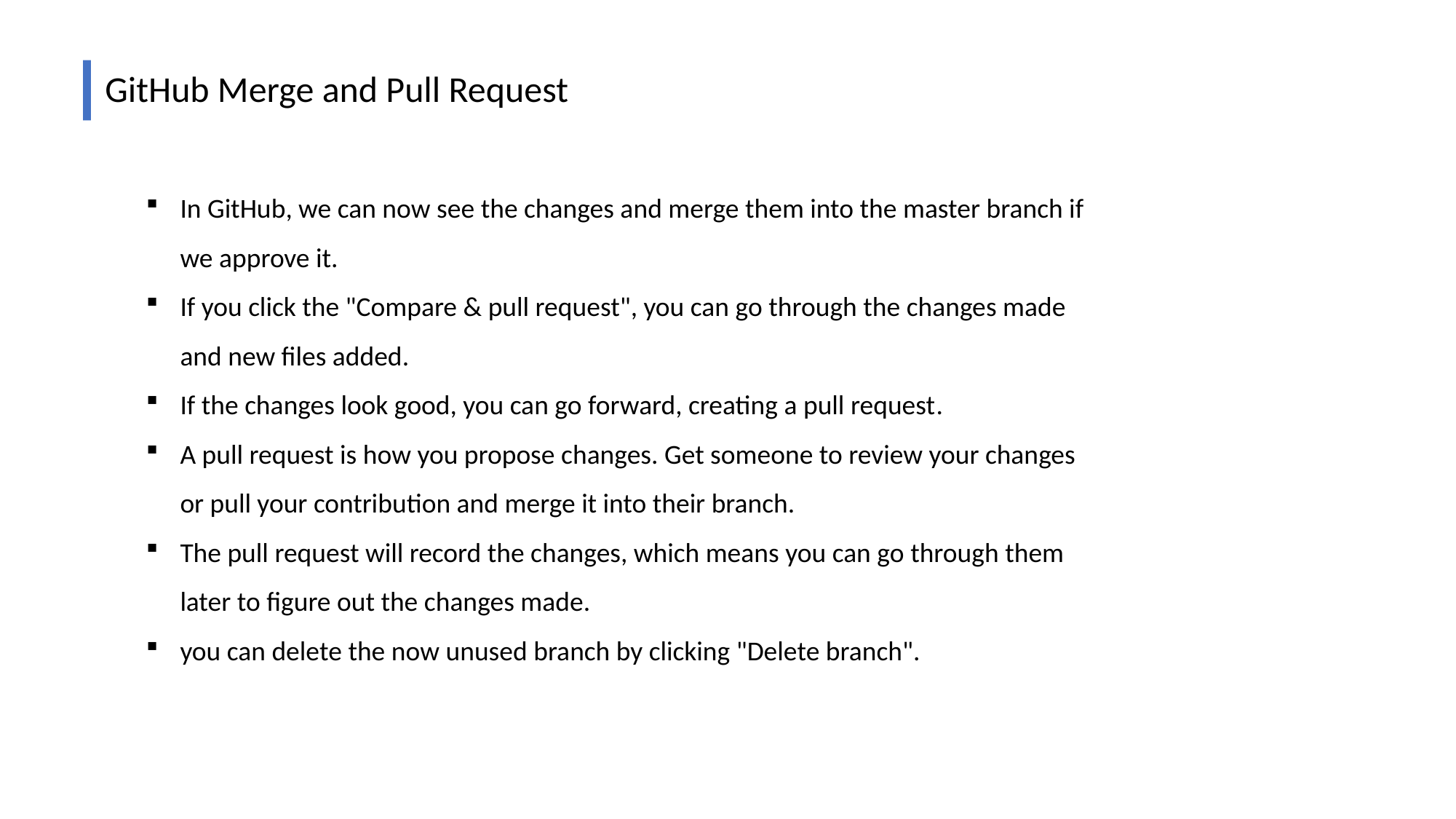

GitHub Merge and Pull Request
In GitHub, we can now see the changes and merge them into the master branch if we approve it.
If you click the "Compare & pull request", you can go through the changes made and new files added.
If the changes look good, you can go forward, creating a pull request.
A pull request is how you propose changes. Get someone to review your changes or pull your contribution and merge it into their branch.
The pull request will record the changes, which means you can go through them later to figure out the changes made.
you can delete the now unused branch by clicking "Delete branch".